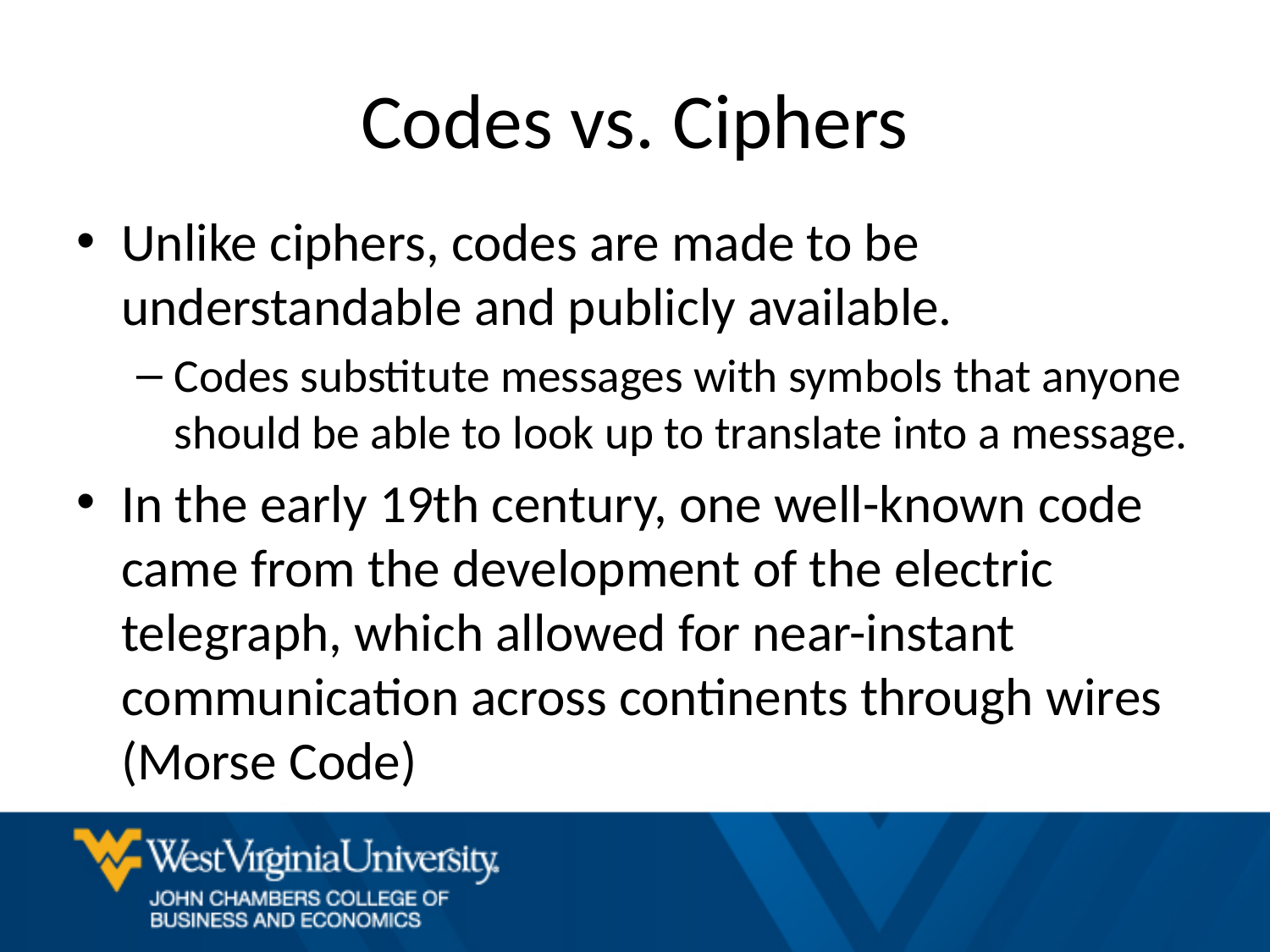

# Codes vs. Ciphers
Unlike ciphers, codes are made to be understandable and publicly available.
Codes substitute messages with symbols that anyone should be able to look up to translate into a message.
In the early 19th century, one well-known code came from the development of the electric telegraph, which allowed for near-instant communication across continents through wires (Morse Code)